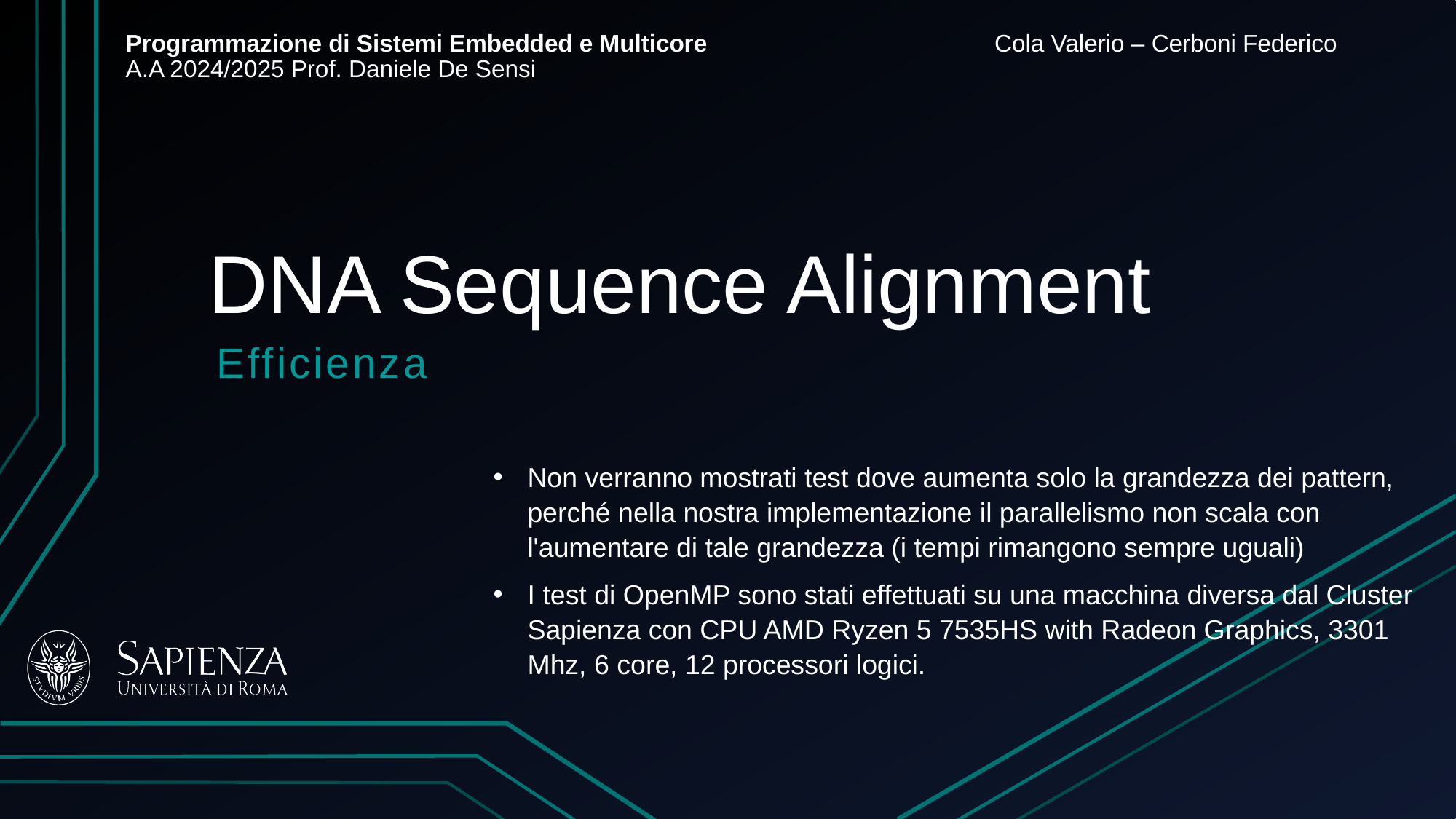

Programmazione di Sistemi Embedded e Multicore A.A 2024/2025 Prof. Daniele De Sensi
Cola Valerio – Cerboni Federico
# DNA Sequence Alignment
Efficienza
Non verranno mostrati test dove aumenta solo la grandezza dei pattern, perché nella nostra implementazione il parallelismo non scala con l'aumentare di tale grandezza (i tempi rimangono sempre uguali)
I test di OpenMP sono stati effettuati su una macchina diversa dal Cluster Sapienza con CPU AMD Ryzen 5 7535HS with Radeon Graphics, 3301 Mhz, 6 core, 12 processori logici.